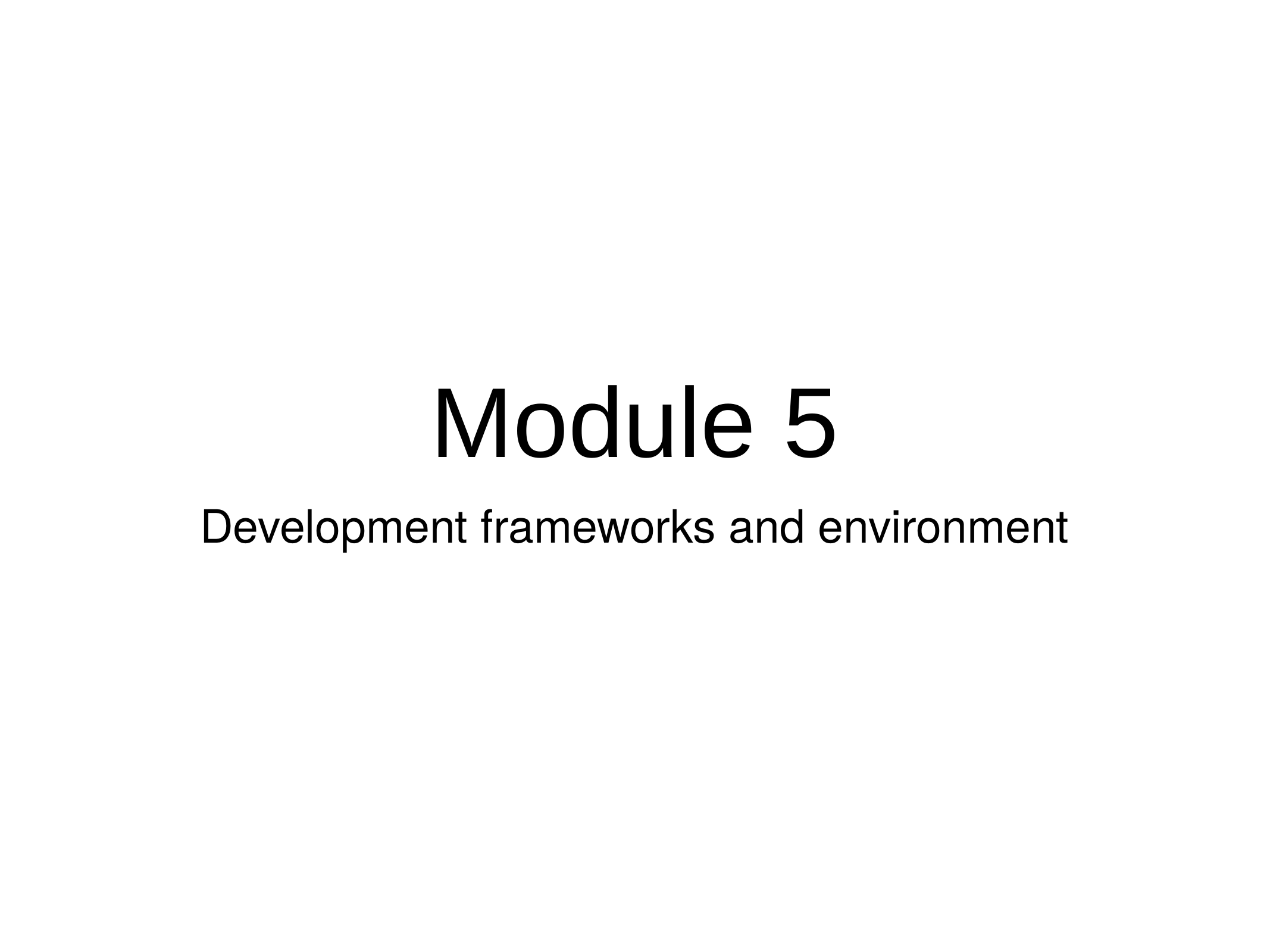

# Module 5
Development frameworks and environment